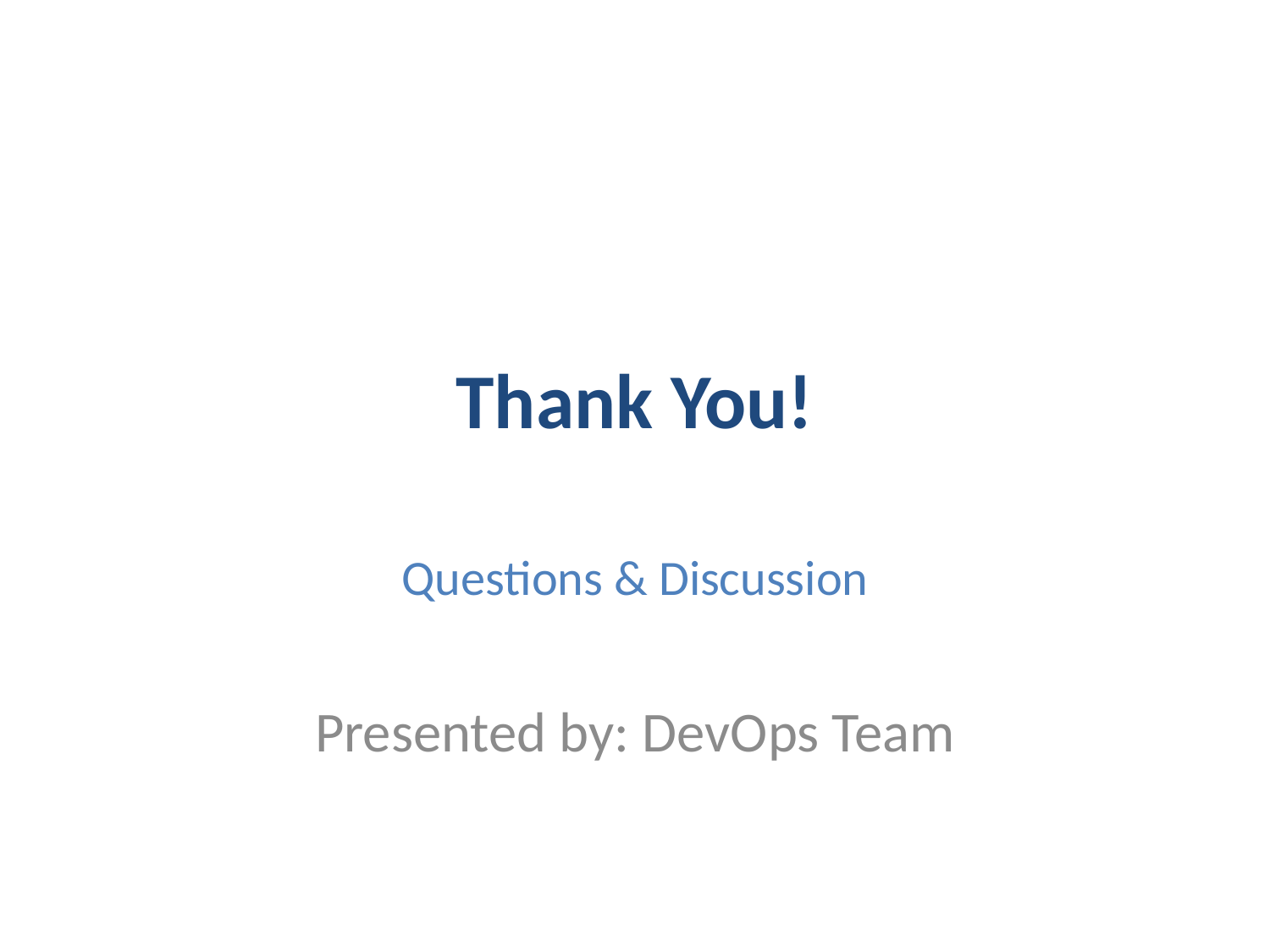

# Thank You!
Questions & Discussion

Presented by: DevOps Team